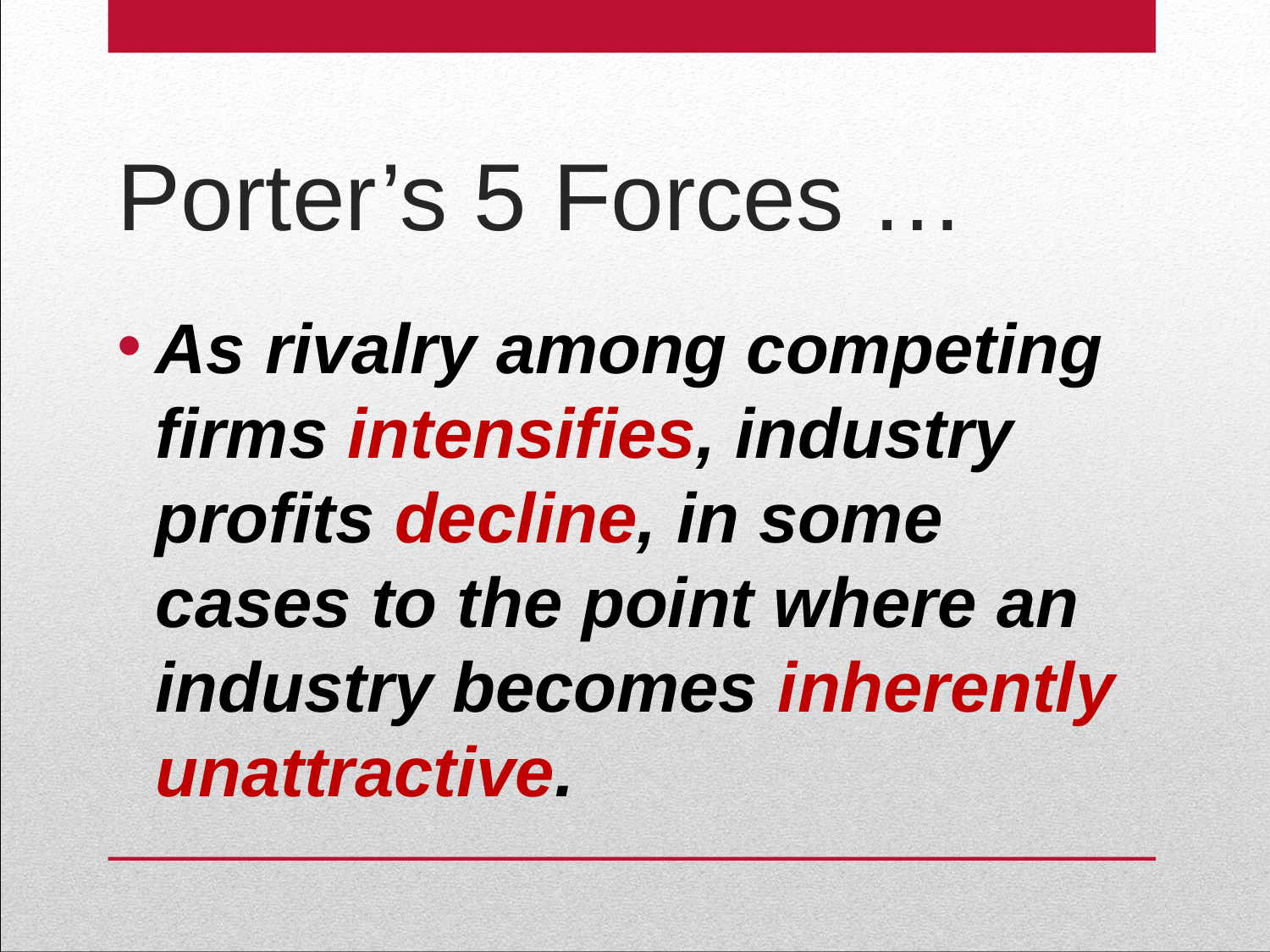

# Porter’s 5 Forces …
As rivalry among competing firms intensifies, industry profits decline, in some cases to the point where an industry becomes inherently unattractive.